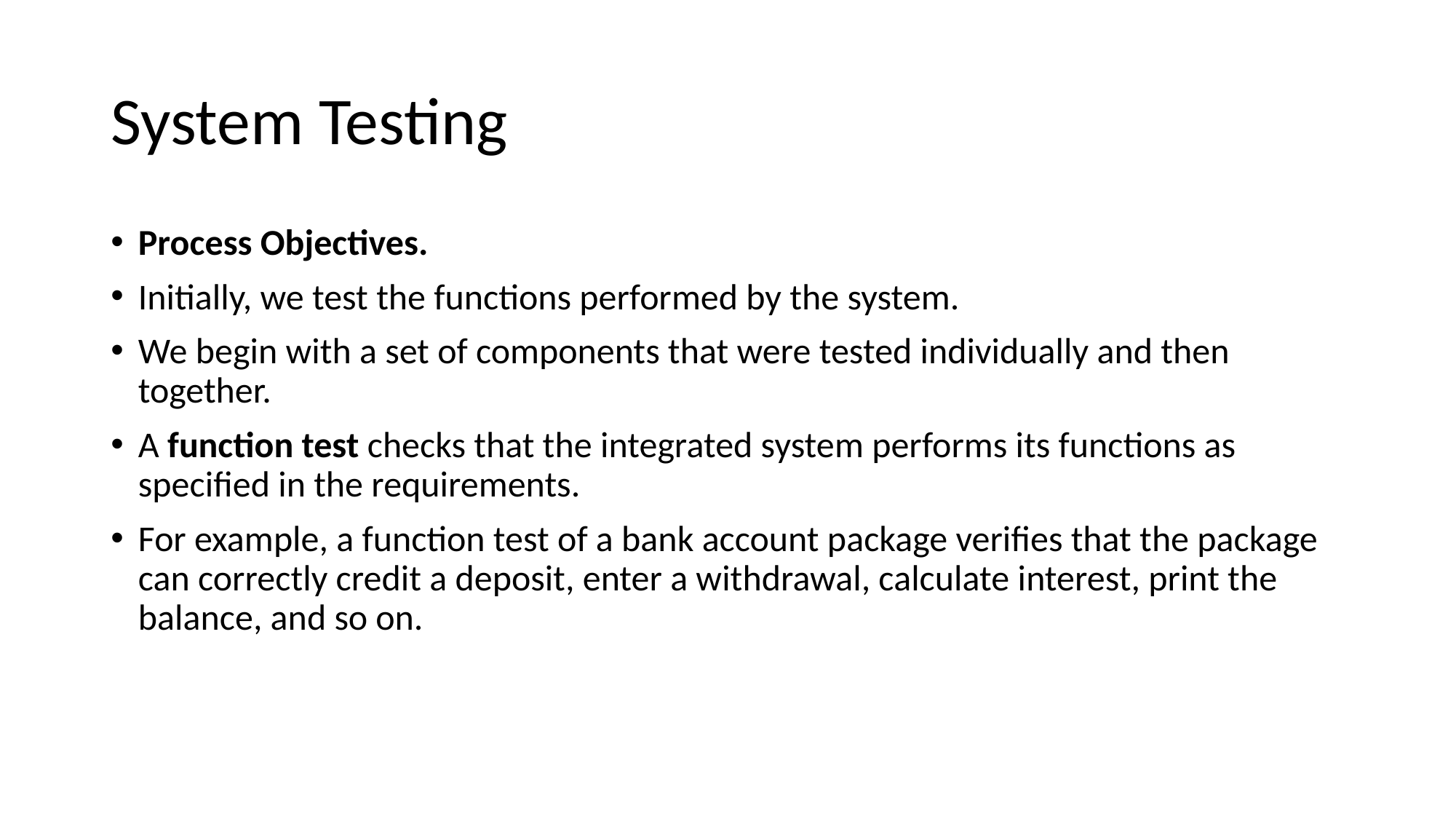

# System Testing
Process Objectives.
Initially, we test the functions performed by the system.
We begin with a set of components that were tested individually and then together.
A function test checks that the integrated system performs its functions as specified in the requirements.
For example, a function test of a bank account package verifies that the package can correctly credit a deposit, enter a withdrawal, calculate interest, print the balance, and so on.